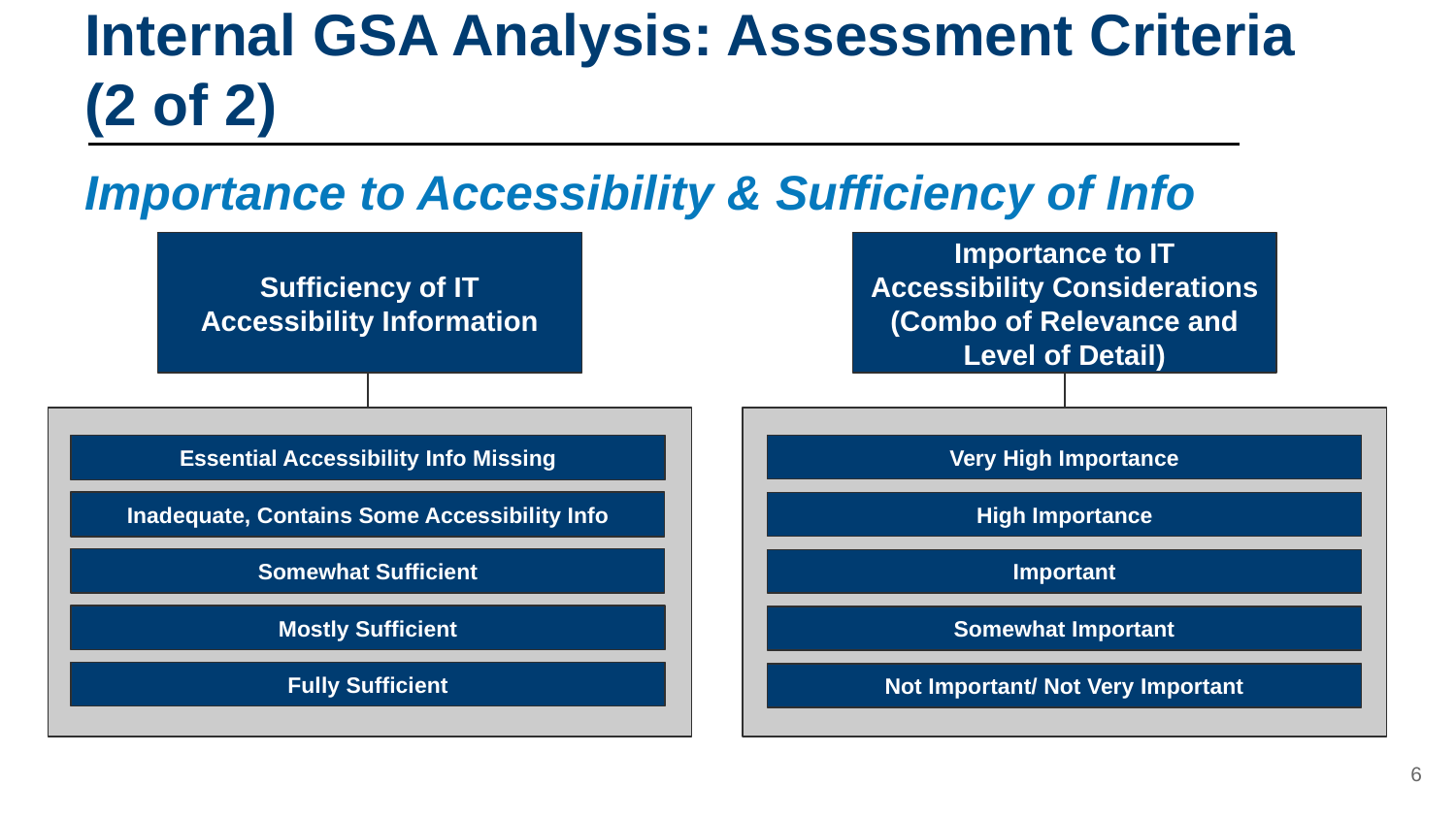

# Internal GSA Analysis: Assessment Criteria (2 of 2)
Importance to Accessibility & Sufficiency of Info
Sufficiency of IT Accessibility Information
Importance to IT Accessibility Considerations
(Combo of Relevance and Level of Detail)

Essential Accessibility Info Missing
Inadequate, Contains Some Accessibility Info
Somewhat Sufficient
Mostly Sufficient
Fully Sufficient

Very High Importance
High Importance
Important
Somewhat Important
Not Important/ Not Very Important
6